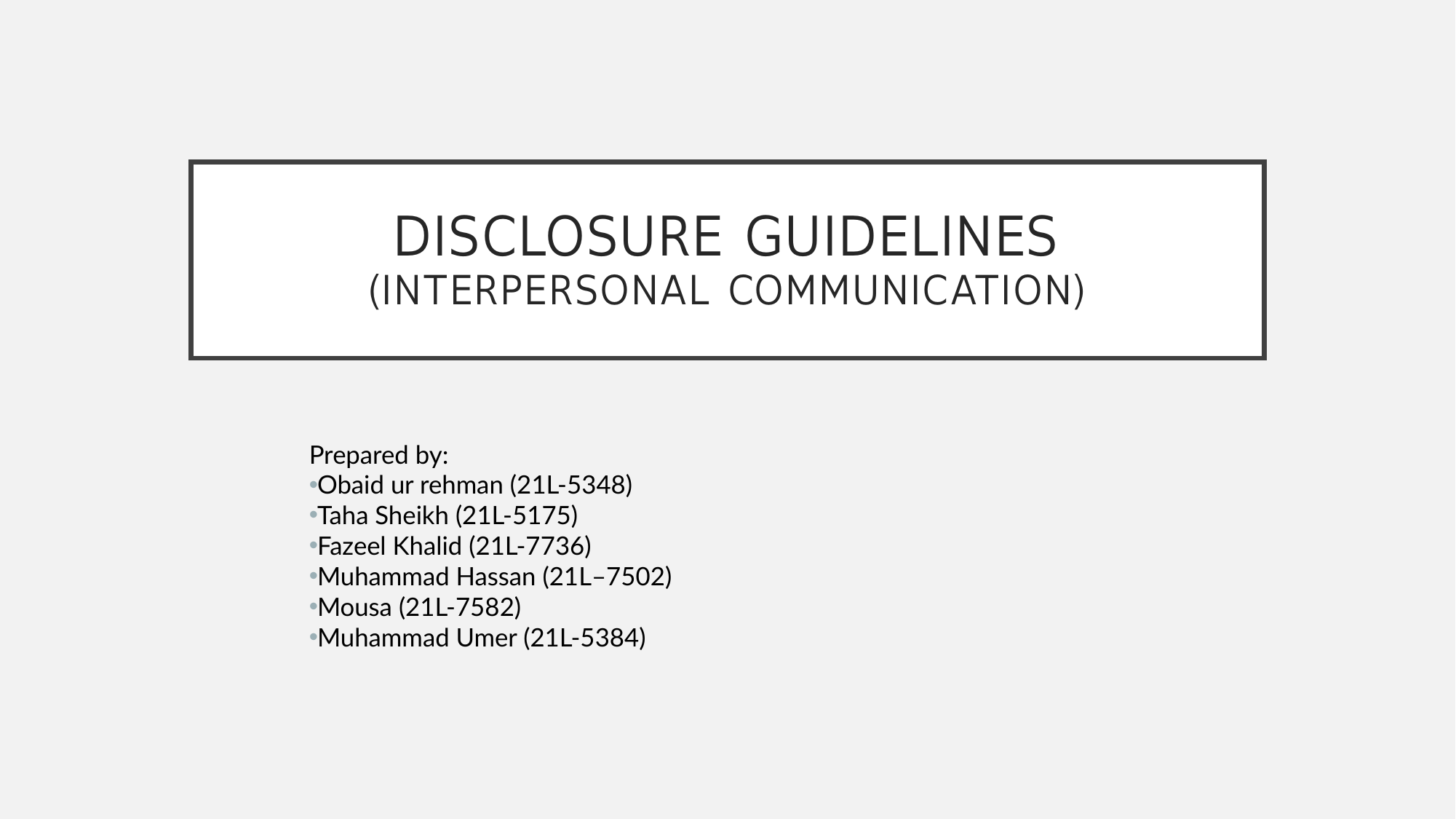

# Disclosure Guidelines (Interpersonal communication)
Prepared by:
Obaid ur rehman (21L-5348)
Taha Sheikh (21L-5175)
Fazeel Khalid (21L-7736)
Muhammad Hassan (21L–7502)
Mousa (21L-7582)
Muhammad Umer (21L-5384)